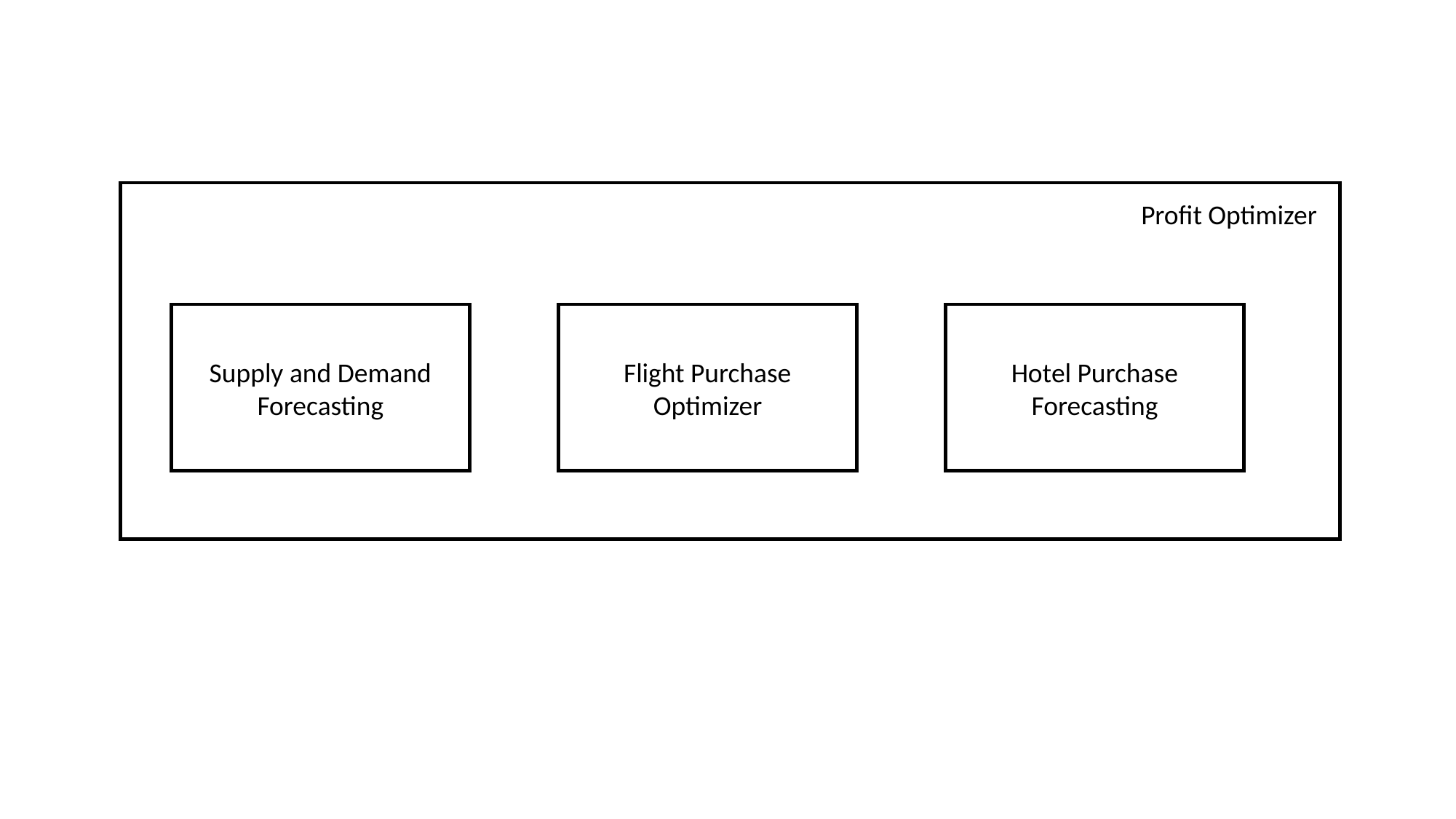

Profit Optimizer
Supply and Demand Forecasting
Flight Purchase Optimizer
Hotel Purchase Forecasting